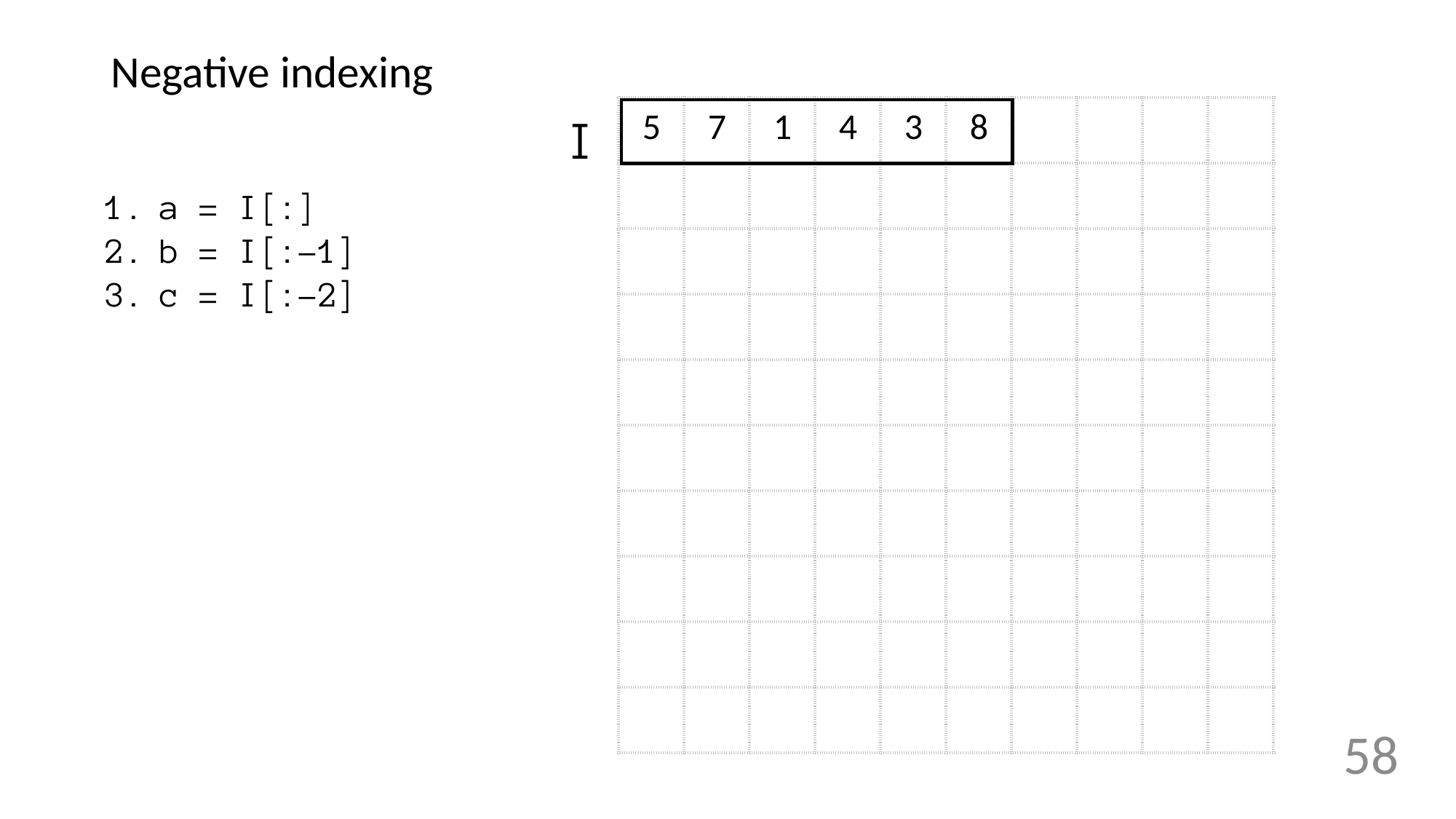

# Negative indexing
| 5 | 7 | 1 | 4 | 3 | 8 |  |  |  |  |
| --- | --- | --- | --- | --- | --- | --- | --- | --- | --- |
|  |  |  |  |  |  |  |  |  |  |
|  |  |  |  |  |  |  |  |  |  |
|  |  |  |  |  |  |  |  |  |  |
|  |  |  |  |  |  |  |  |  |  |
|  |  |  |  |  |  |  |  |  |  |
|  |  |  |  |  |  |  |  |  |  |
|  |  |  |  |  |  |  |  |  |  |
|  |  |  |  |  |  |  |  |  |  |
|  |  |  |  |  |  |  |  |  |  |
I

a = I[:]
b = I[:-1]
c = I[:-2]
58